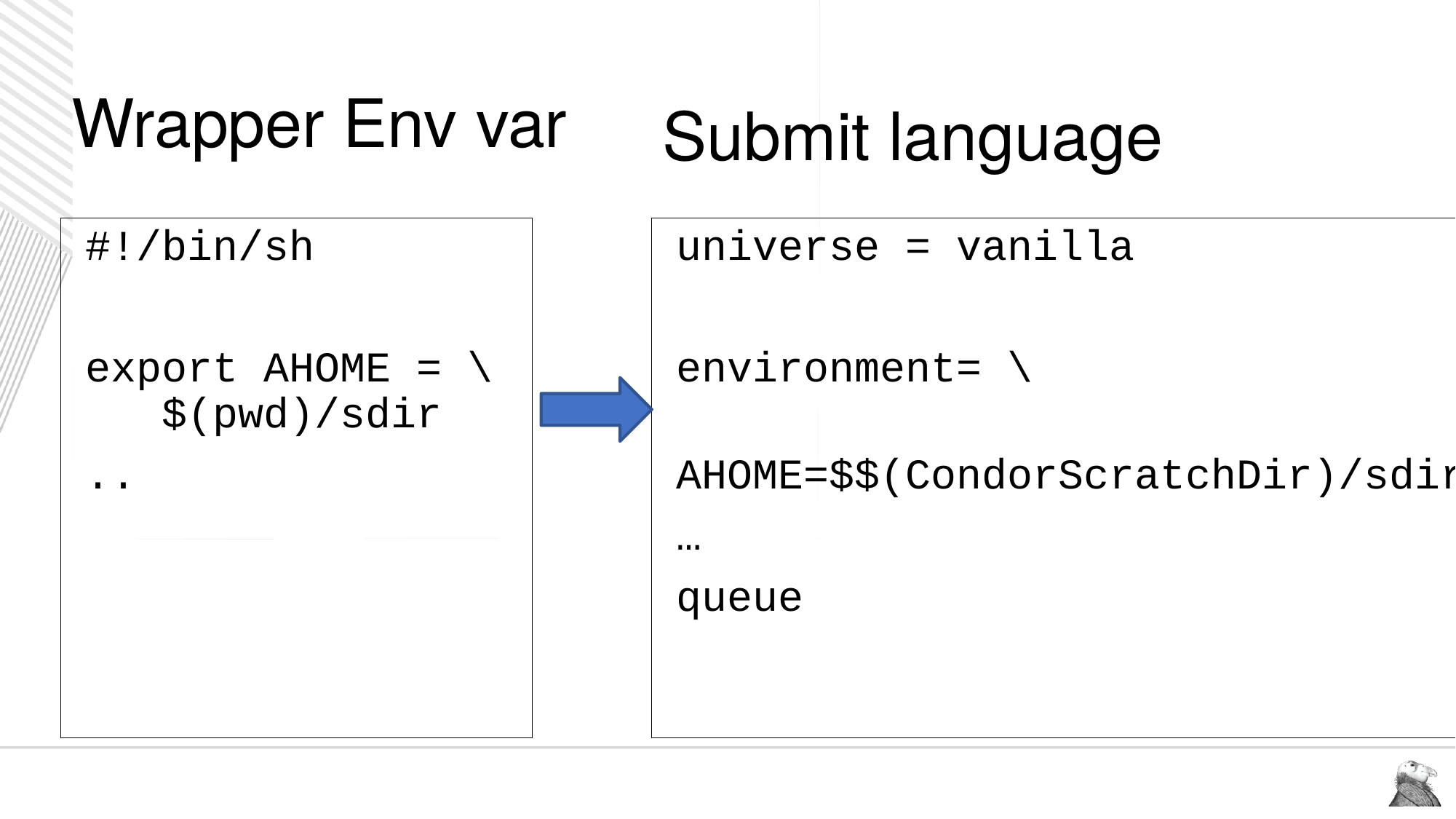

# Wrapper Env var
Submit language
#!/bin/sh

export AHOME = \
   $(pwd)/sdir
..

universe = vanilla

environment= \
  AHOME=$$(CondorScratchDir)/sdir
…
queue